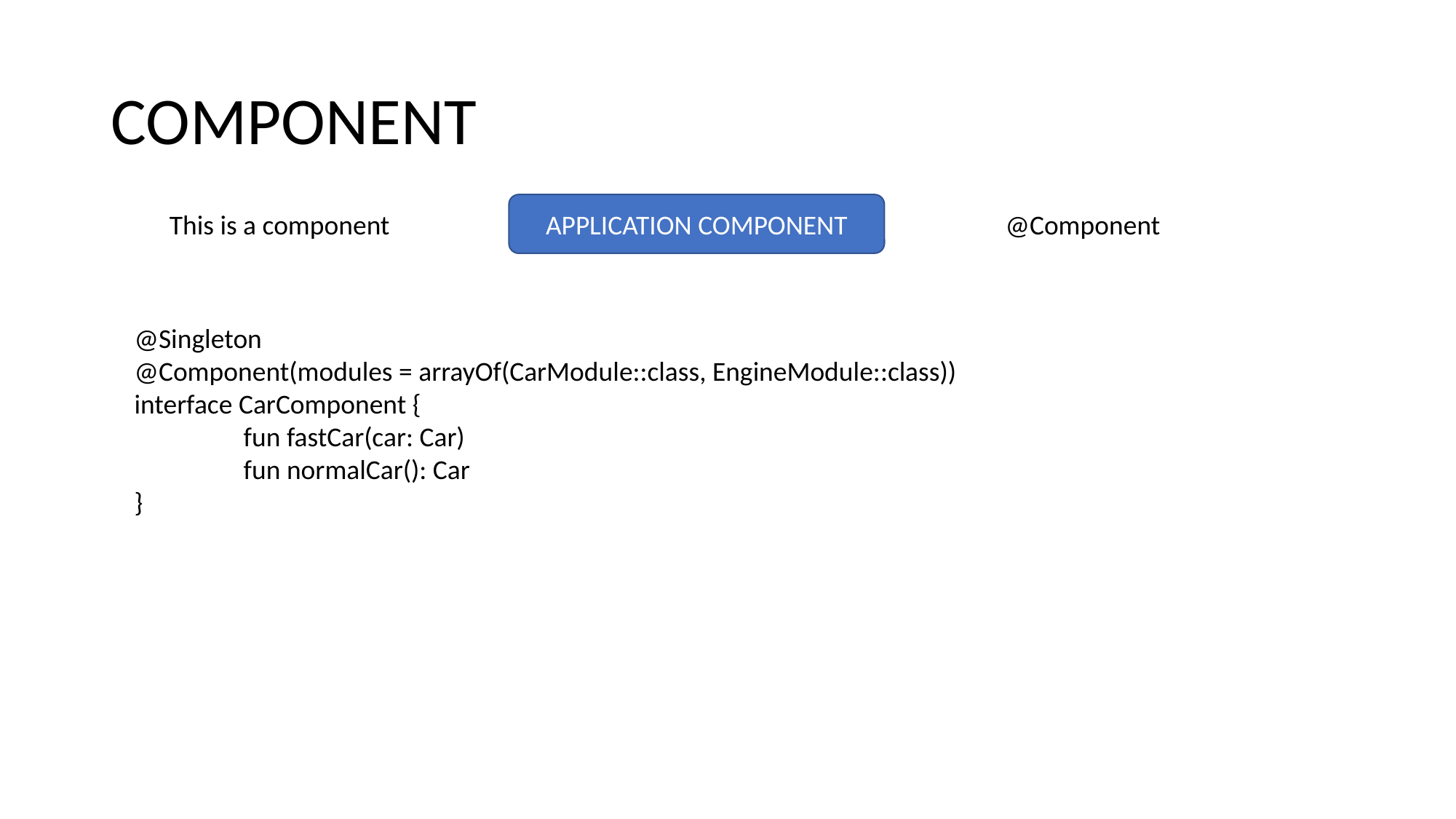

# COMPONENT
APPLICATION COMPONENT
This is a component
@Component
@Singleton
@Component(modules = arrayOf(CarModule::class, EngineModule::class))
interface CarComponent {
	fun fastCar(car: Car)
	fun normalCar(): Car
}